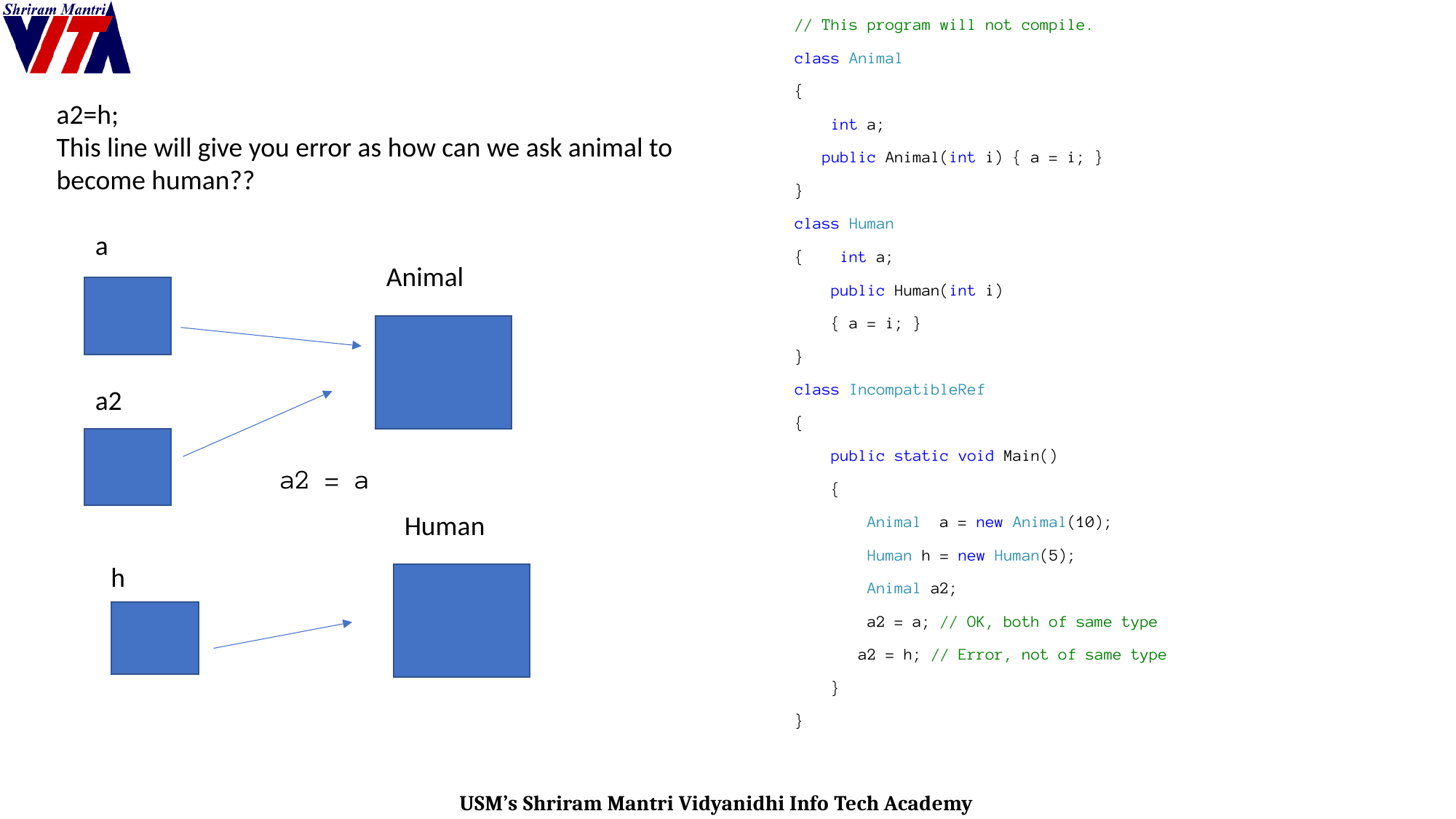

// This program will not compile.
class Animal
{
    int a;
   public Animal(int i) { a = i; }
}
class Human
{    int a;
    public Human(int i)
    { a = i; }
}
class IncompatibleRef
{
    public static void Main()
    {
        Animal  a = new Animal(10);
        Human h = new Human(5);
        Animal a2;
        a2 = a; // OK, both of same type
       a2 = h; // Error, not of same type
    }
}
a2=h;
This line will give you error as how can we ask animal to become human??

a
Animal

a2

 a2 = a
Human
h